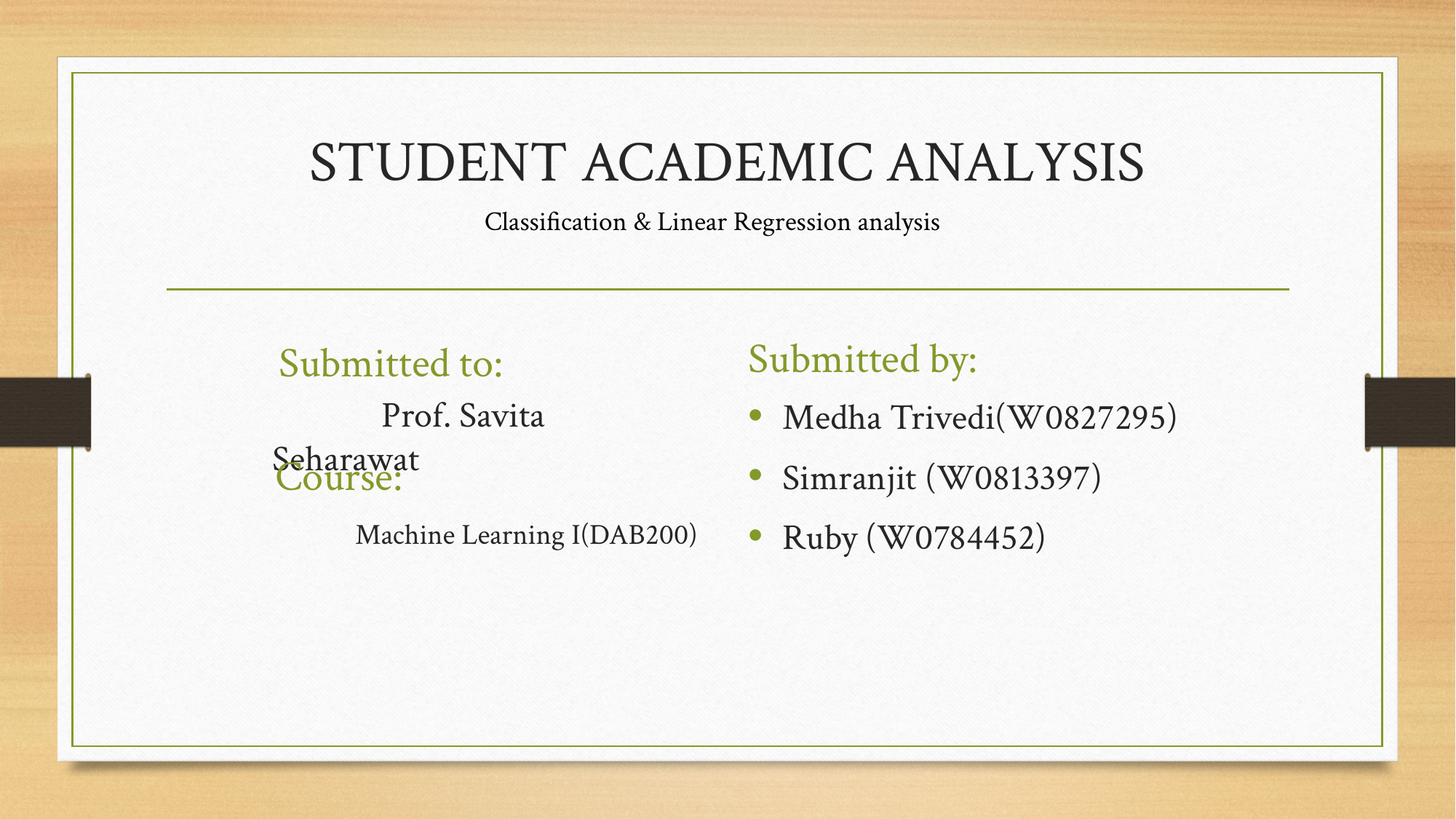

# STUDENT ACADEMIC ANALYSIS
Classification & Linear Regression analysis
Submitted by:
Submitted to:
	Prof. Savita Seharawat

Medha Trivedi(W0827295)
Simranjit (W0813397)
Ruby (W0784452)
Course:
	Machine Learning I(DAB200)